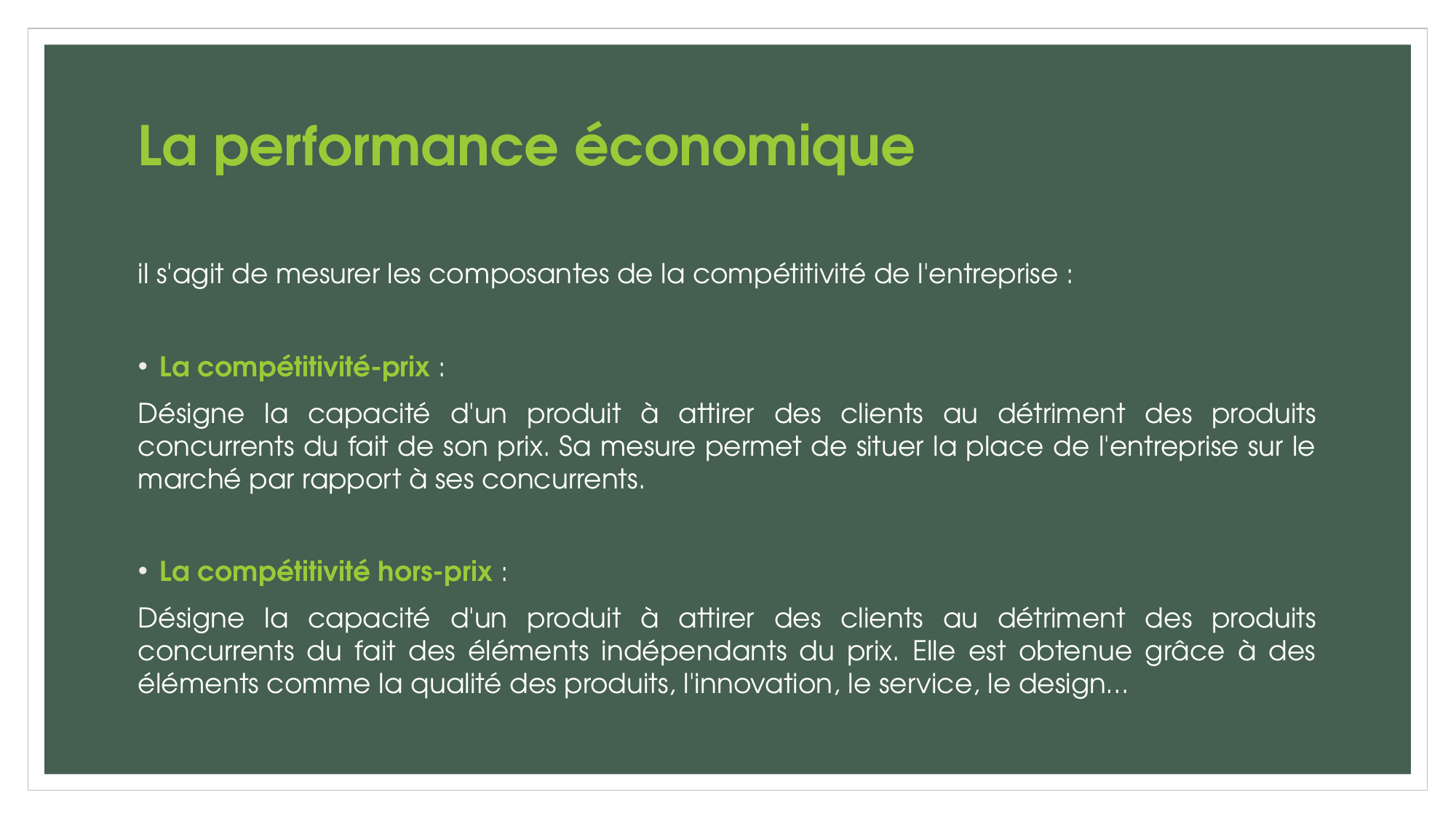

La performance économique
il s'agit de mesurer les composantes de la compétitivité de l'entreprise :

La compétitivité-prix :
Désigne la capacité d'un produit à attirer des clients au détriment des produits concurrents du fait de son prix. Sa mesure permet de situer la place de l'entreprise sur le marché par rapport à ses concurrents.

La compétitivité hors-prix :
Désigne la capacité d'un produit à attirer des clients au détriment des produits concurrents du fait des éléments indépendants du prix. Elle est obtenue grâce à des éléments comme la qualité des produits, l'innovation, le service, le design…